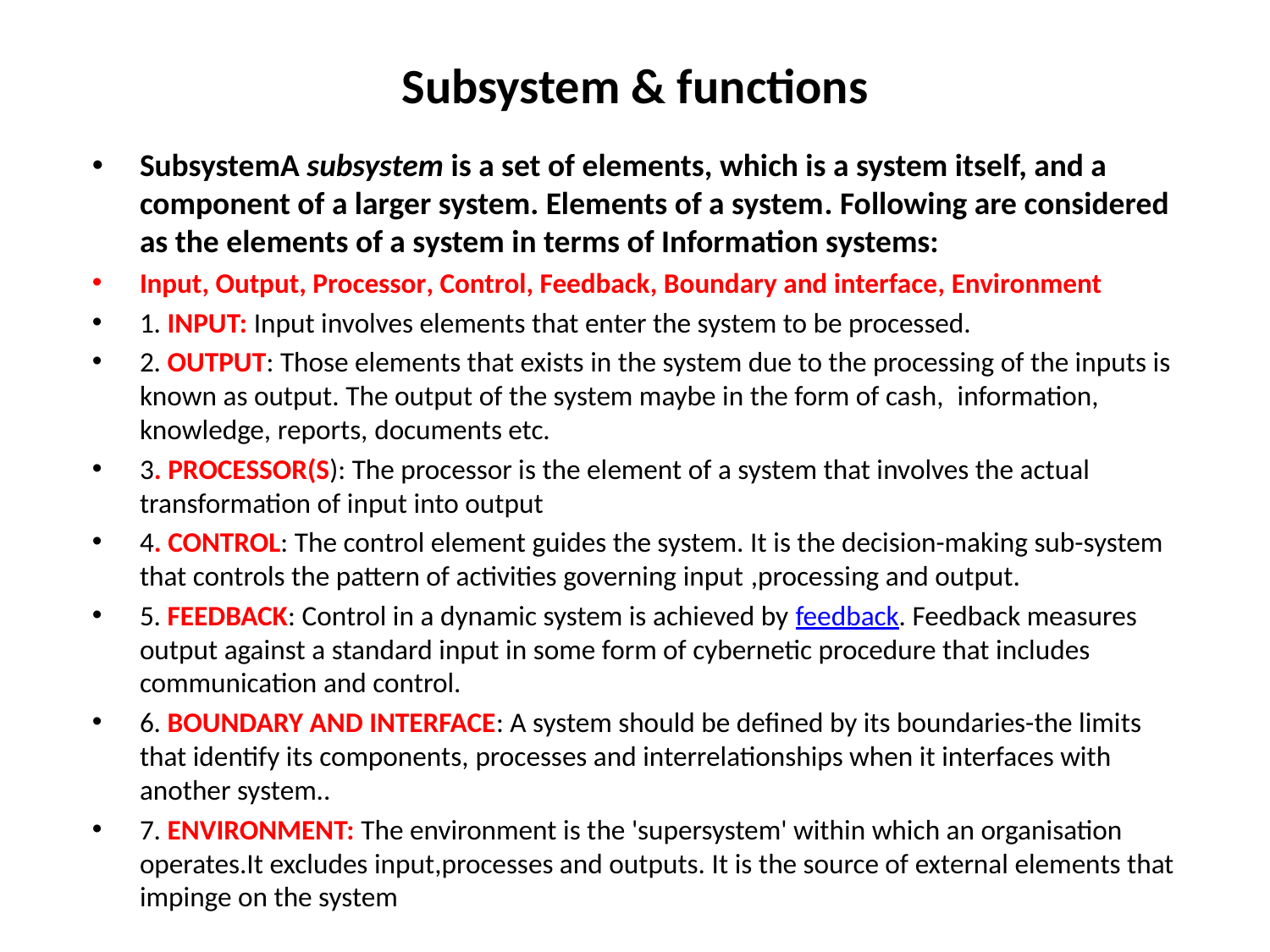

# Subsystem & functions
SubsystemA subsystem is a set of elements, which is a system itself, and a component of a larger system. Elements of a system. Following are considered as the elements of a system in terms of Information systems:
Input, Output, Processor, Control, Feedback, Boundary and interface, Environment
1. INPUT: Input involves elements that enter the system to be processed.
2. OUTPUT: Those elements that exists in the system due to the processing of the inputs is known as output. The output of the system maybe in the form of cash,  information, knowledge, reports, documents etc.
3. PROCESSOR(S): The processor is the element of a system that involves the actual transformation of input into output
4. CONTROL: The control element guides the system. It is the decision-making sub-system that controls the pattern of activities governing input ,processing and output.
5. FEEDBACK: Control in a dynamic system is achieved by feedback. Feedback measures output against a standard input in some form of cybernetic procedure that includes communication and control.
6. BOUNDARY AND INTERFACE: A system should be defined by its boundaries-the limits that identify its components, processes and interrelationships when it interfaces with another system..
7. ENVIRONMENT: The environment is the 'supersystem' within which an organisation operates.It excludes input,processes and outputs. It is the source of external elements that impinge on the system